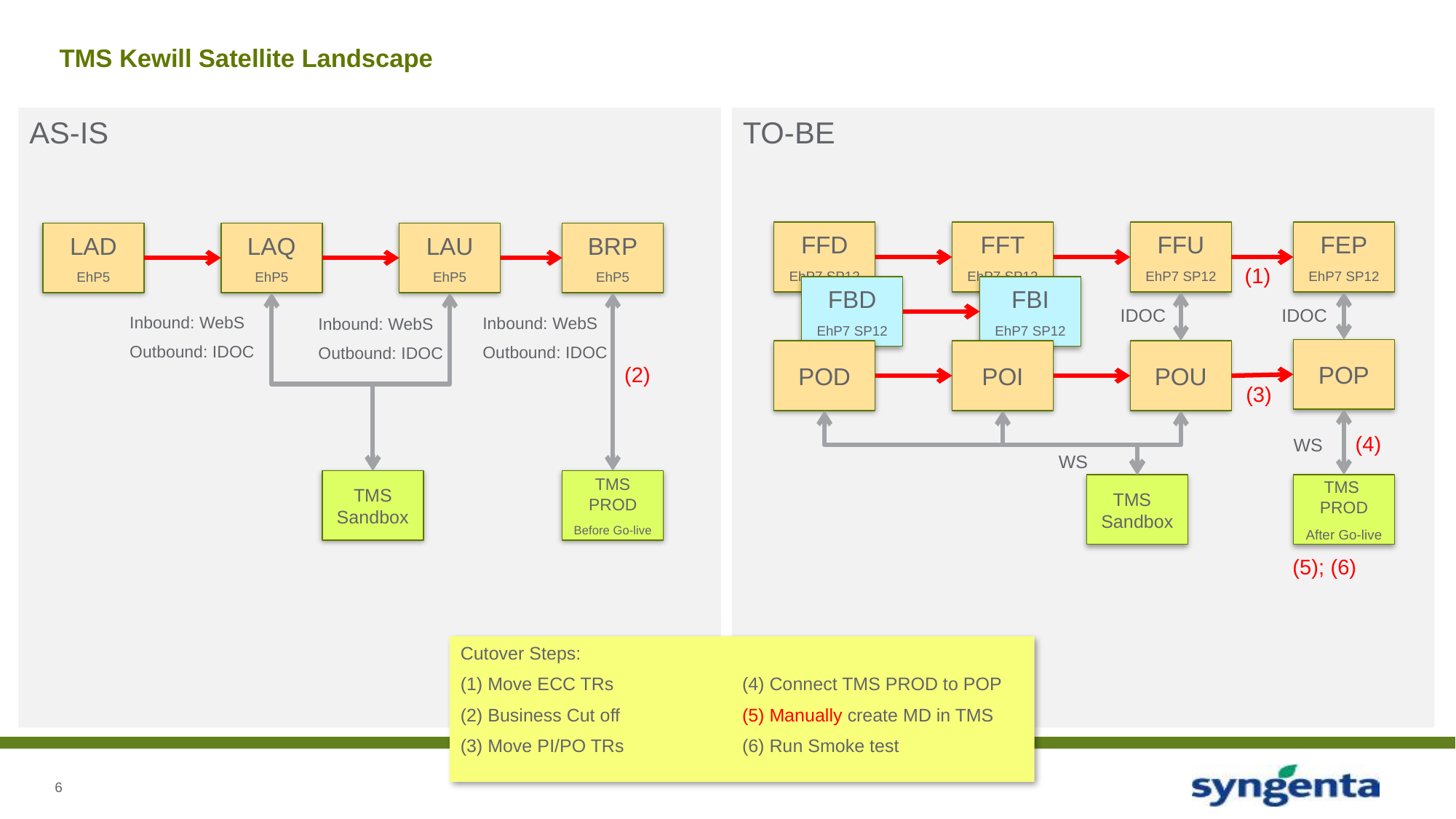

# TMS Kewill Satellite Landscape
AS-IS
TO-BE
FFD
EhP7 SP12
FFT
EhP7 SP12
FFU
EhP7 SP12
FEP
EhP7 SP12
LAD
EhP5
LAQ
EhP5
LAU
EhP5
BRP
EhP5
(1)
FBD
EhP7 SP12
FBI
EhP7 SP12
IDOC
IDOC
Inbound: WebS
Outbound: IDOC
Inbound: WebS
Outbound: IDOC
Inbound: WebS
Outbound: IDOC
POP
POD
POI
POU
(2)
(3)
(4)
WS
WS
TMS Sandbox
TMS PROD
Before Go-live
TMS   Sandbox
TMS  PROD
After Go-live
(5); (6)
Cutover Steps:
Move ECC TRs
Business Cut off
Move PI/PO TRs

Connect TMS PROD to POP
Manually create MD in TMS
Run Smoke test